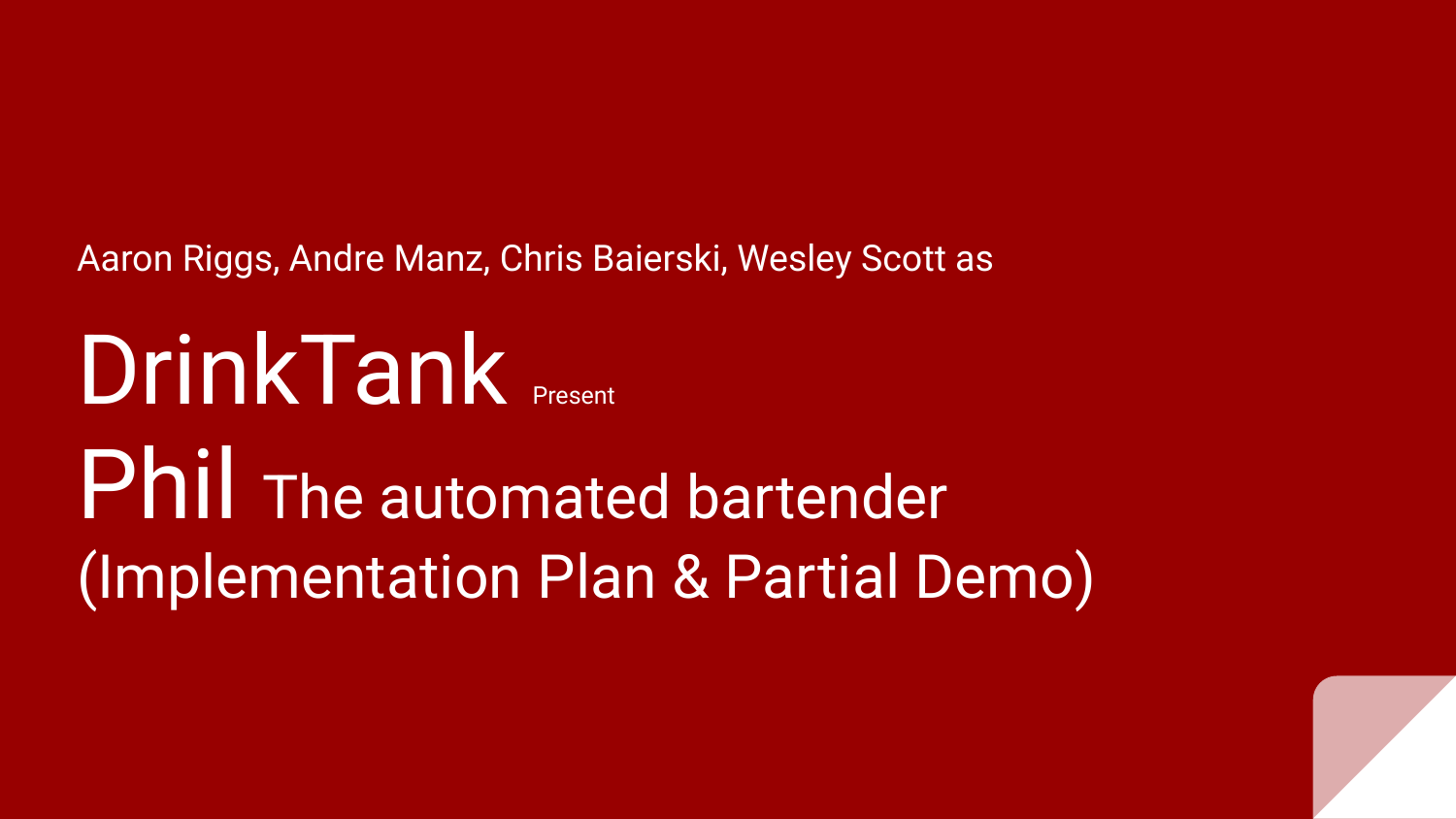

Aaron Riggs, Andre Manz, Chris Baierski, Wesley Scott as
DrinkTank Present
Phil The automated bartender (Implementation Plan & Partial Demo)